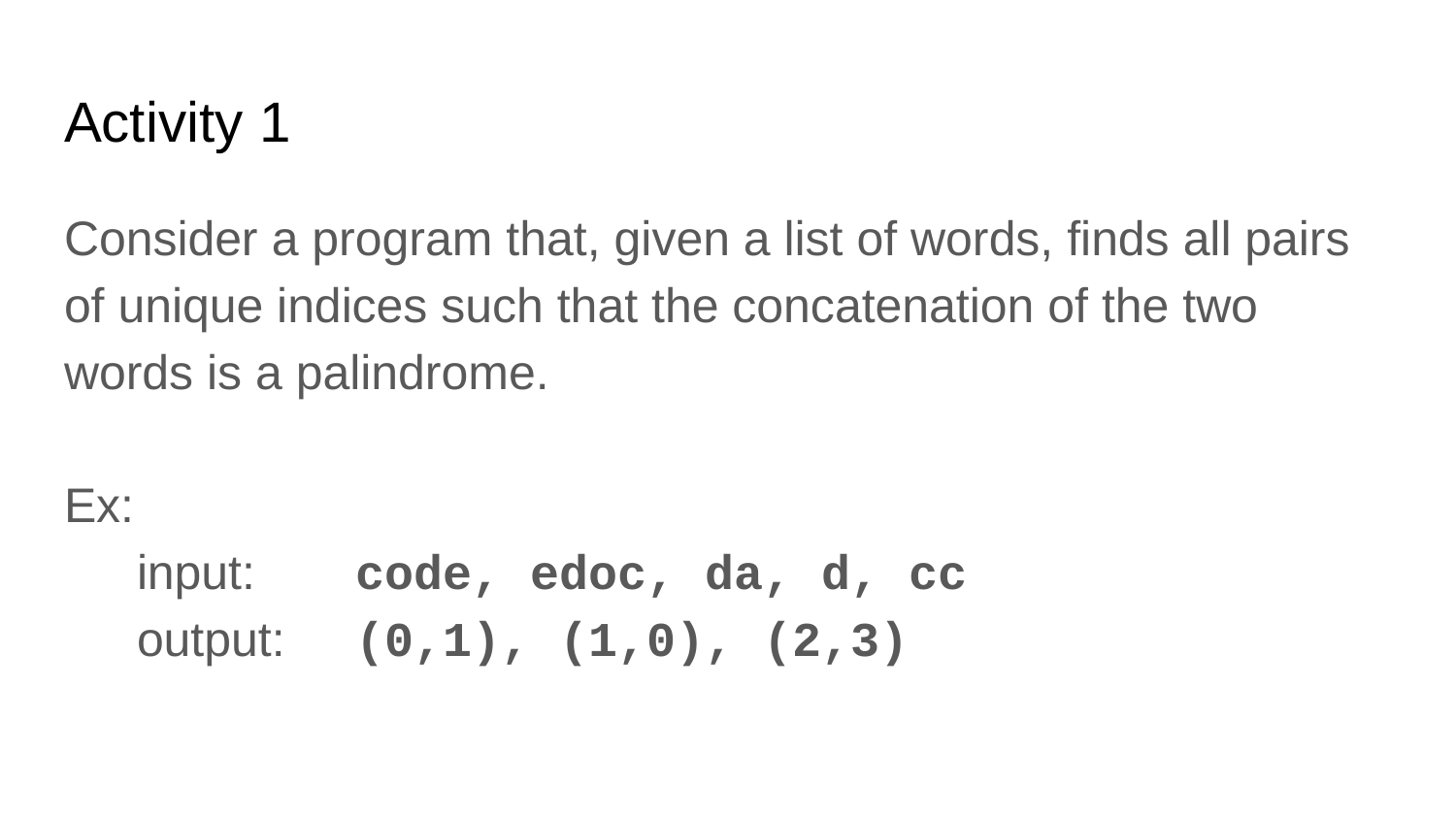

# Activity 1
Consider a program that, given a list of words, finds all pairs of unique indices such that the concatenation of the two words is a palindrome.

Ex:
input: 	code, edoc, da, d, cc
output: 	(0,1), (1,0), (2,3)